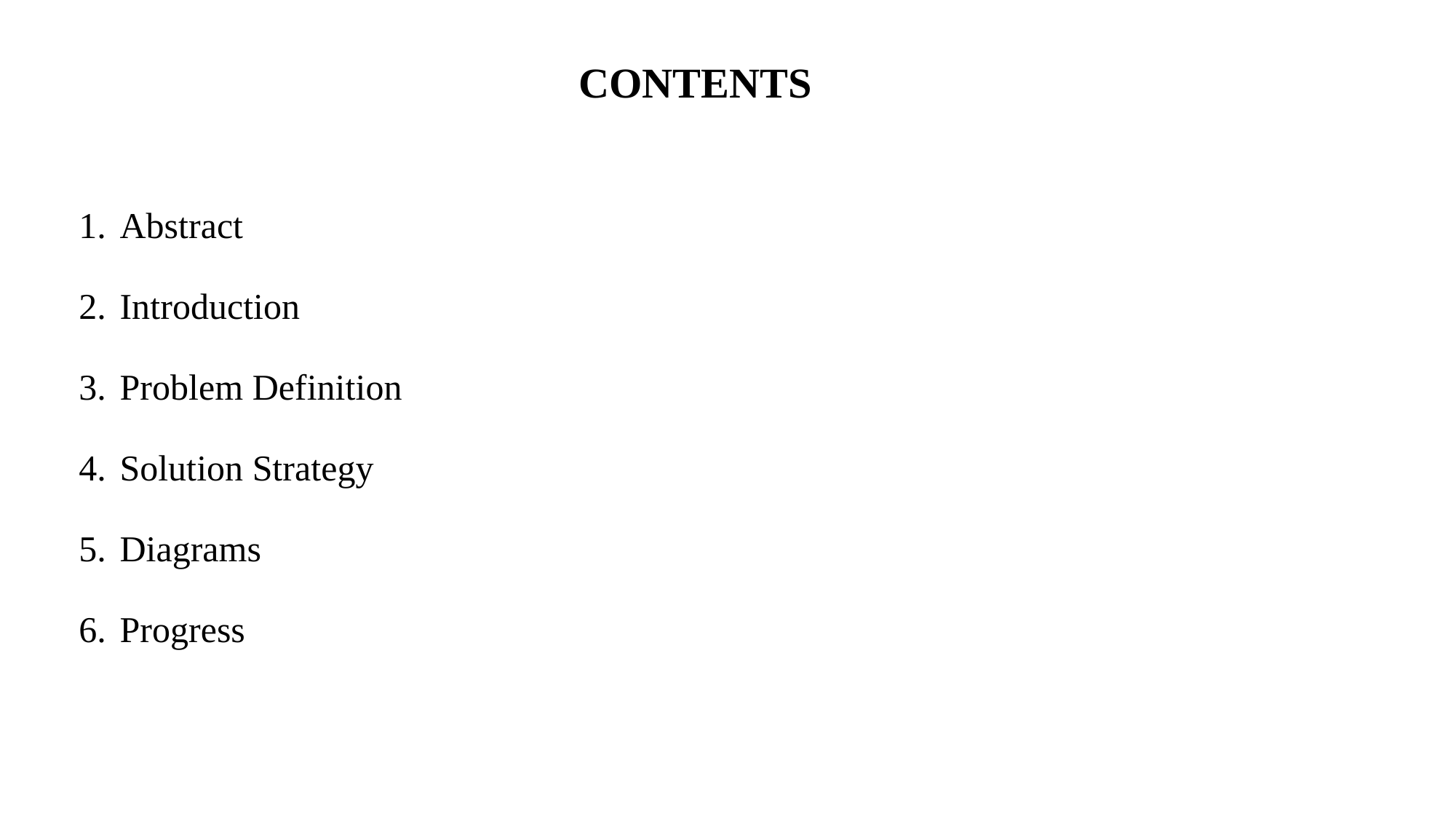

# CONTENTS
Abstract
Introduction
Problem Definition
Solution Strategy
Diagrams
Progress